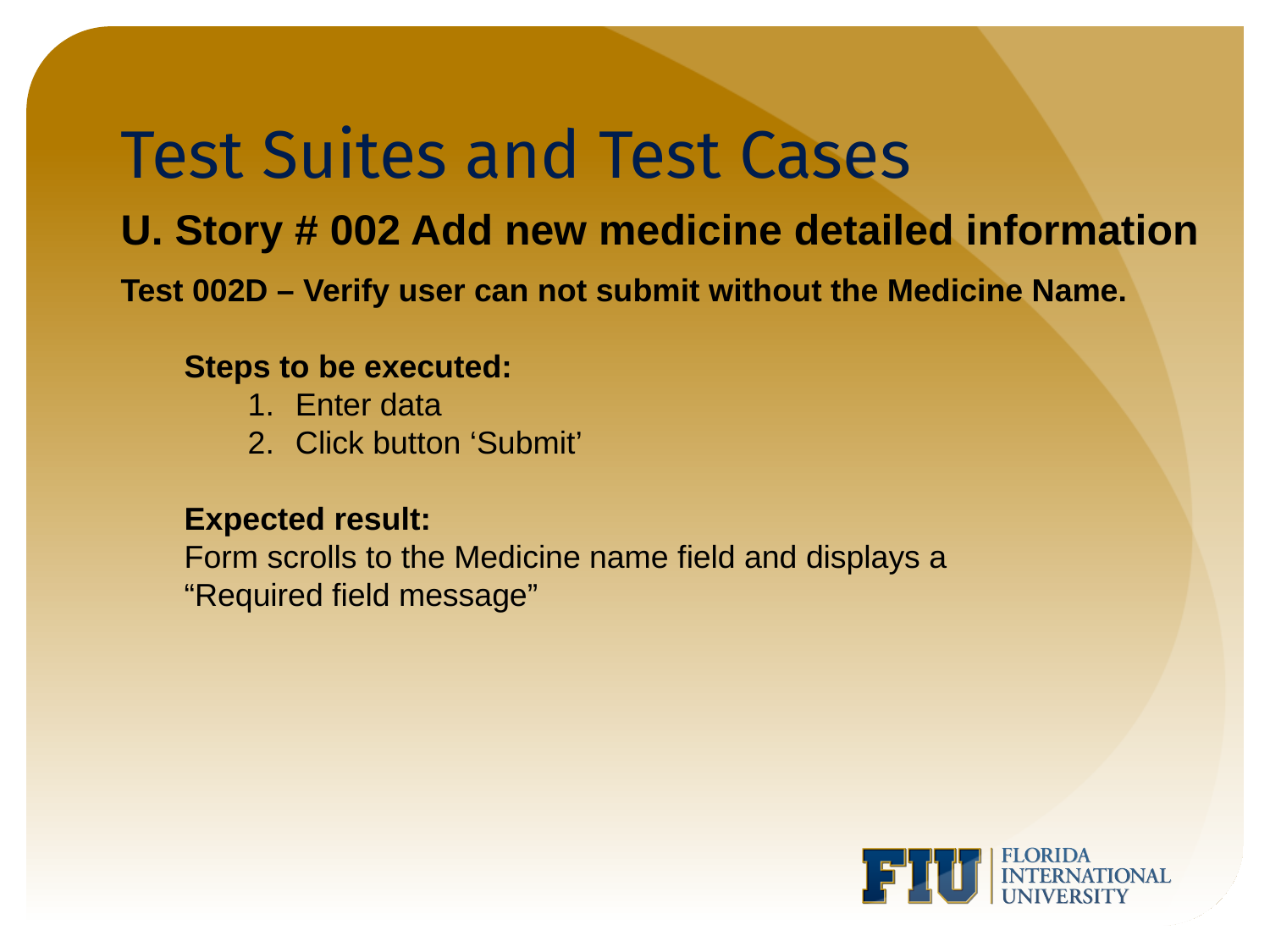

# Test Suites and Test Cases
U. Story # 002 Add new medicine detailed information

Test 002D – Verify user can not submit without the Medicine Name.

Steps to be executed:
Enter data
Click button ‘Submit’

Expected result:
Form scrolls to the Medicine name field and displays a
“Required field message”